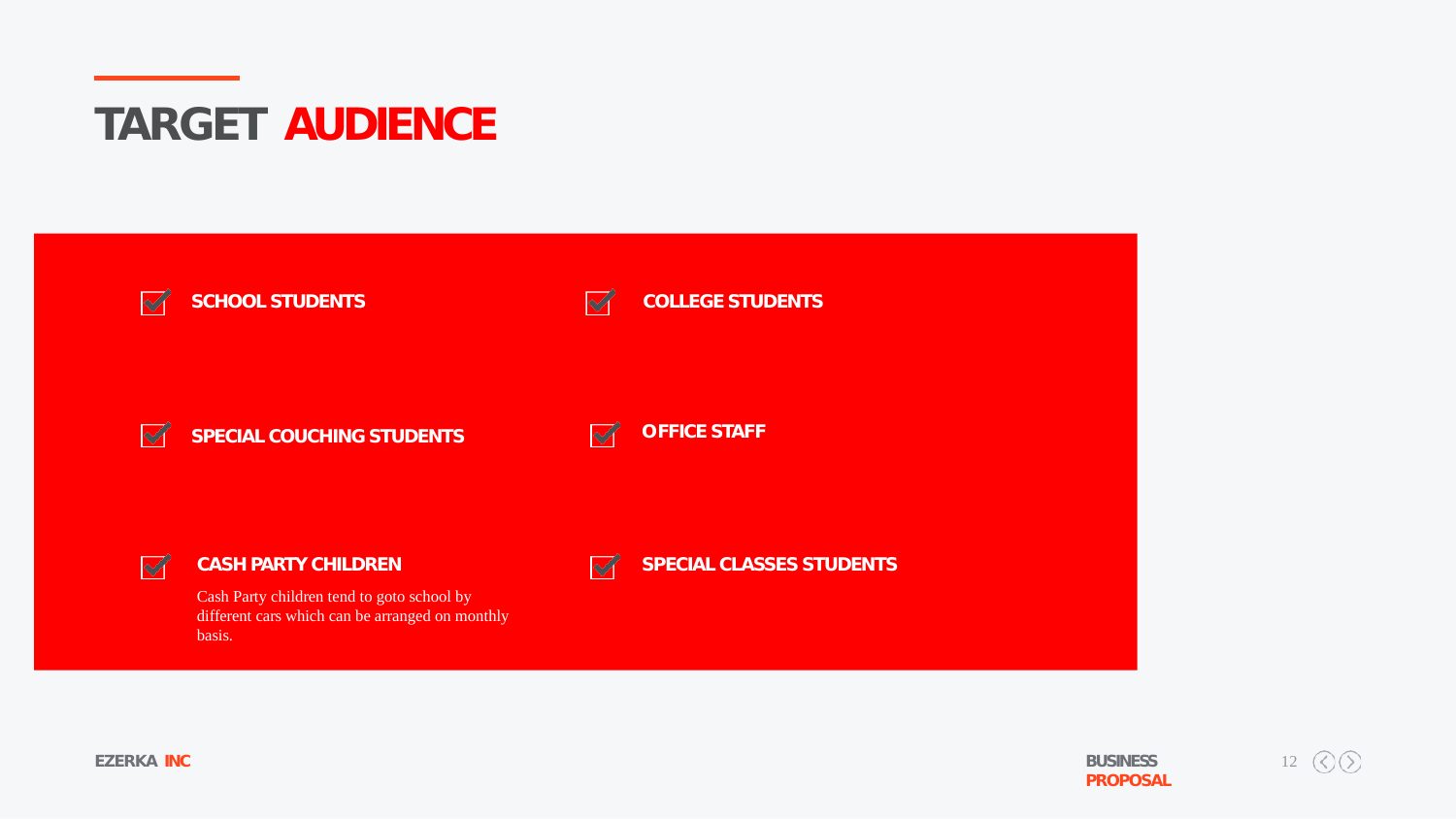

# TARGET AUDIENCE

SCHOOL STUDENTS
COLLEGE STUDENTS

OFFICE STAFF
SPECIAL COUCHING STUDENTS

CASH PARTY CHILDREN
Cash Party children tend to goto school by different cars which can be arranged on monthly basis.
SPECIAL CLASSES STUDENTS

EZERKA INC
BUSINESS PROPOSAL
12